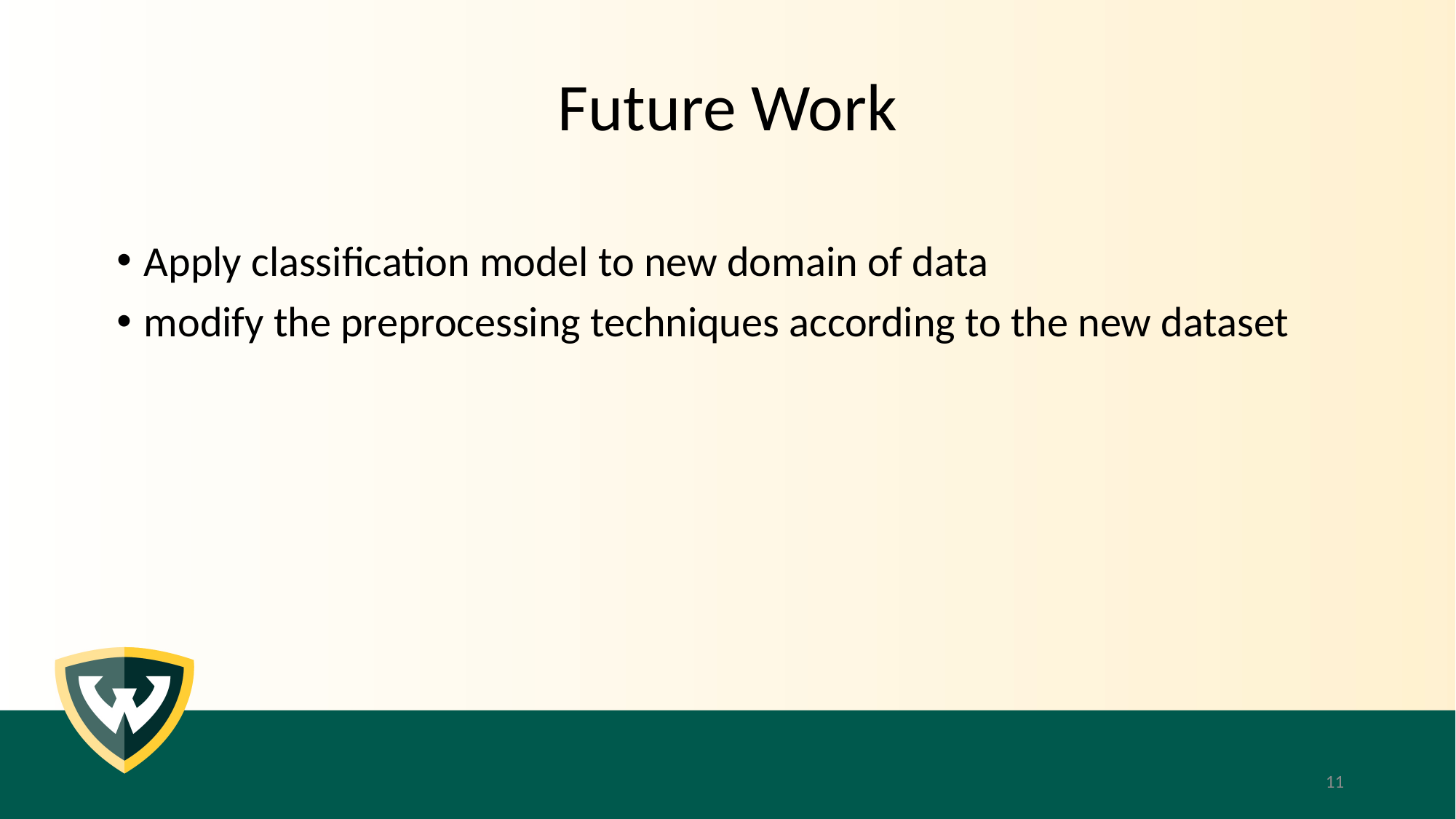

# Future Work
Apply classification model to new domain of data
modify the preprocessing techniques according to the new dataset

11